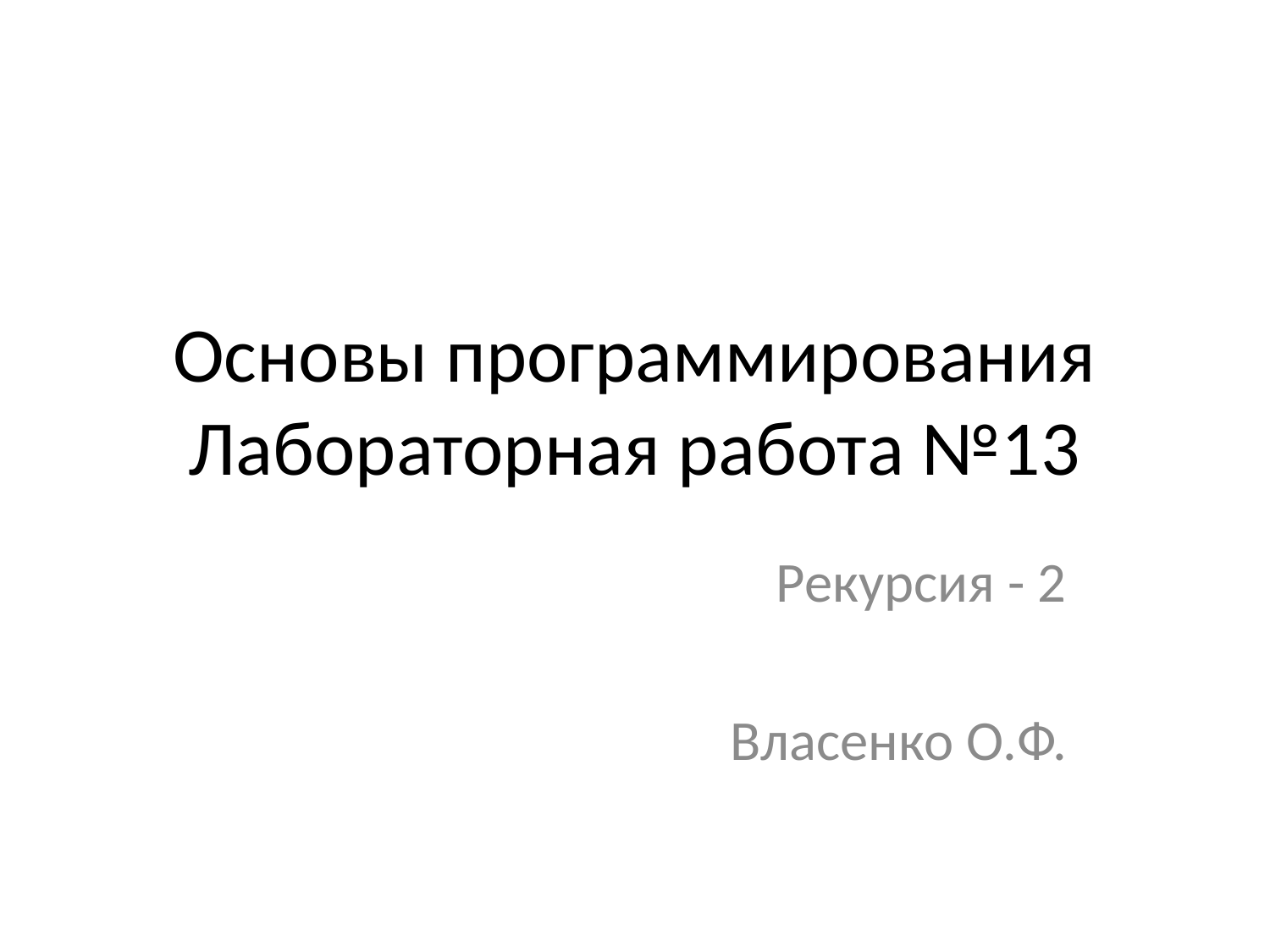

# Основы программирования Лабораторная работа №13
Рекурсия - 2

Власенко О.Ф.